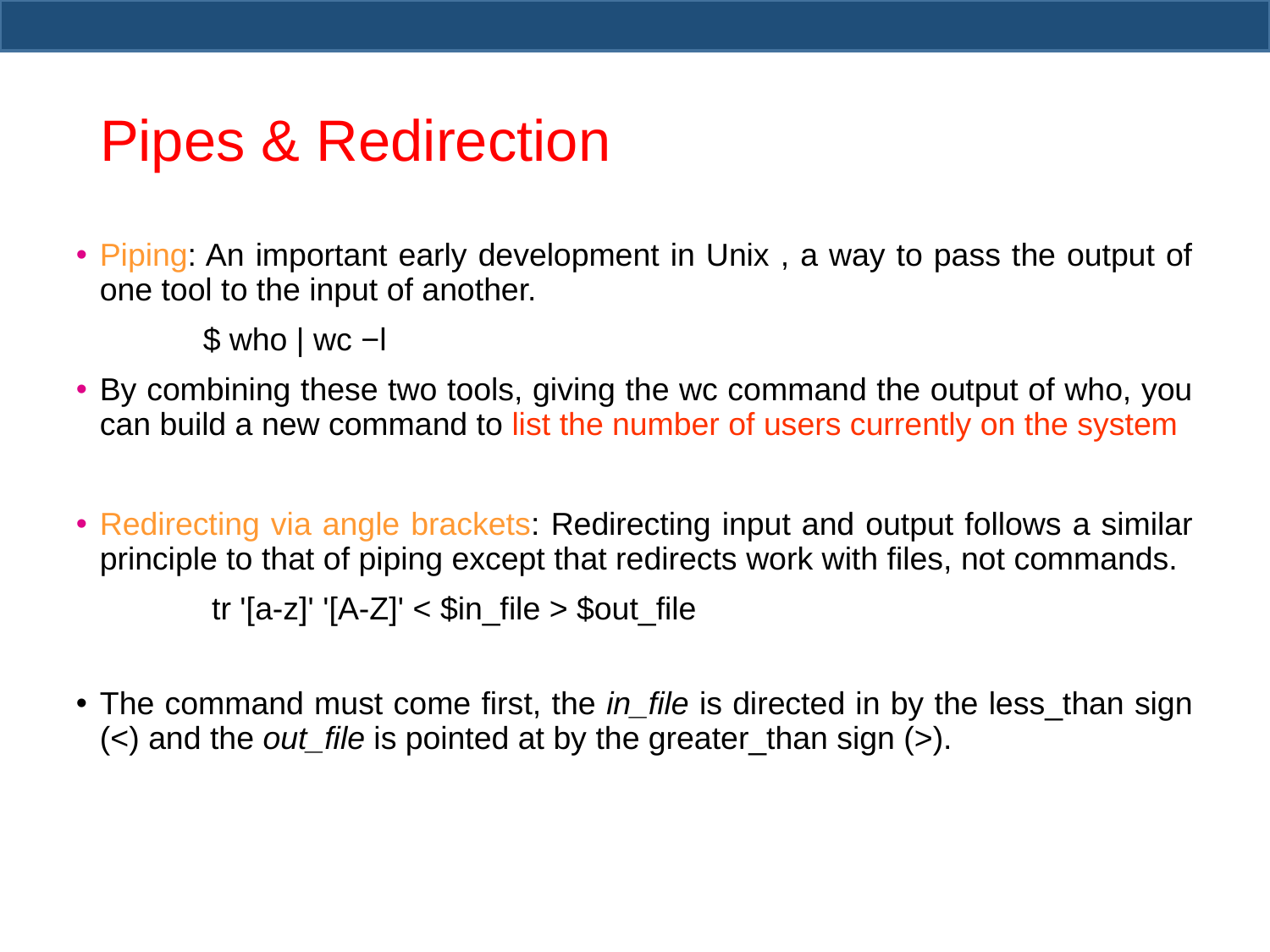

# Pipes & Redirection
Piping: An important early development in Unix , a way to pass the output of one tool to the input of another.
	$ who | wc −l
By combining these two tools, giving the wc command the output of who, you can build a new command to list the number of users currently on the system

Redirecting via angle brackets: Redirecting input and output follows a similar principle to that of piping except that redirects work with files, not commands.
	 tr '[a-z]' '[A-Z]' < $in_file > $out_file

The command must come first, the in_file is directed in by the less_than sign (<) and the out_file is pointed at by the greater_than sign (>).